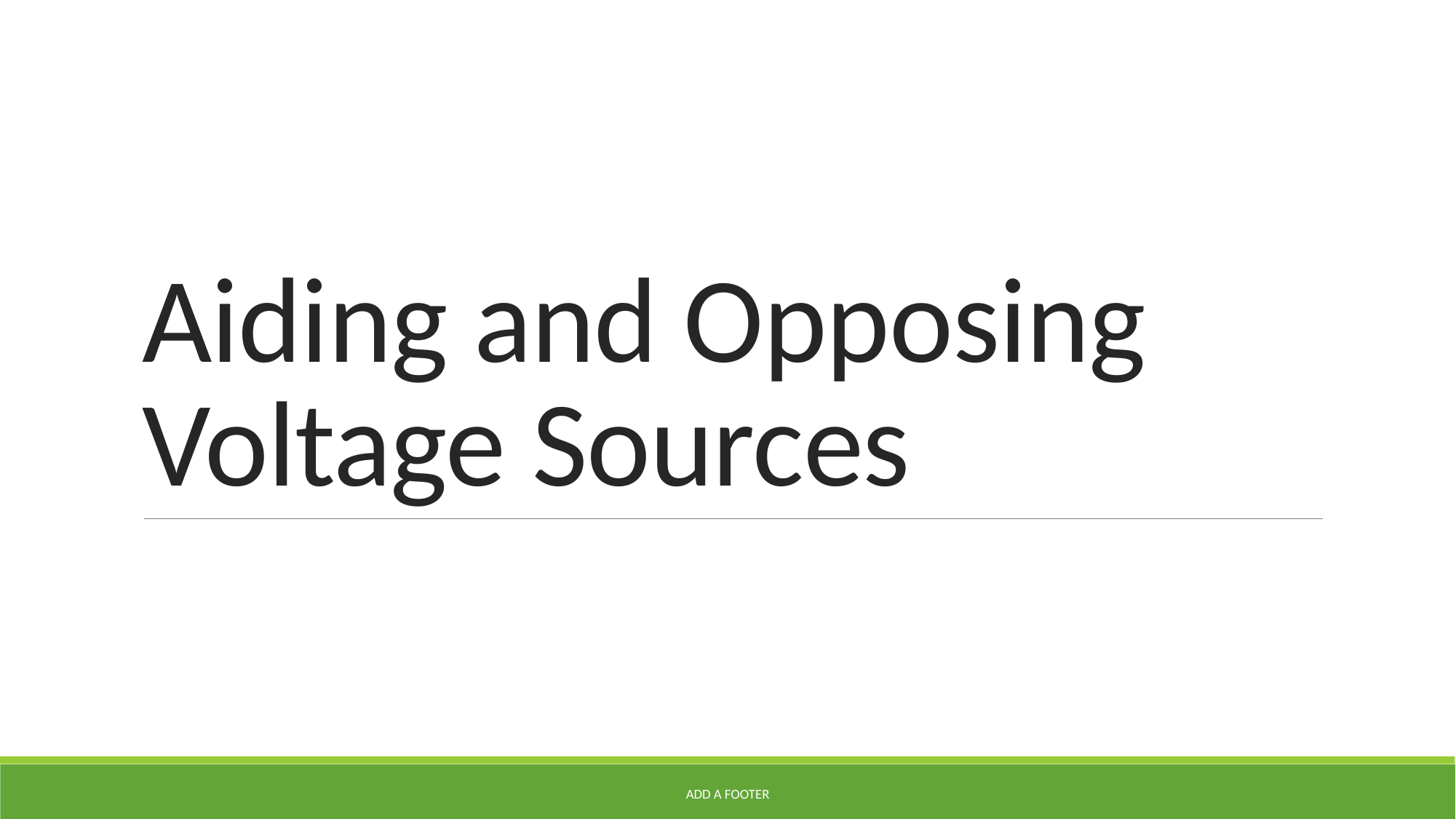

# Aiding and Opposing Voltage Sources
Add a footer